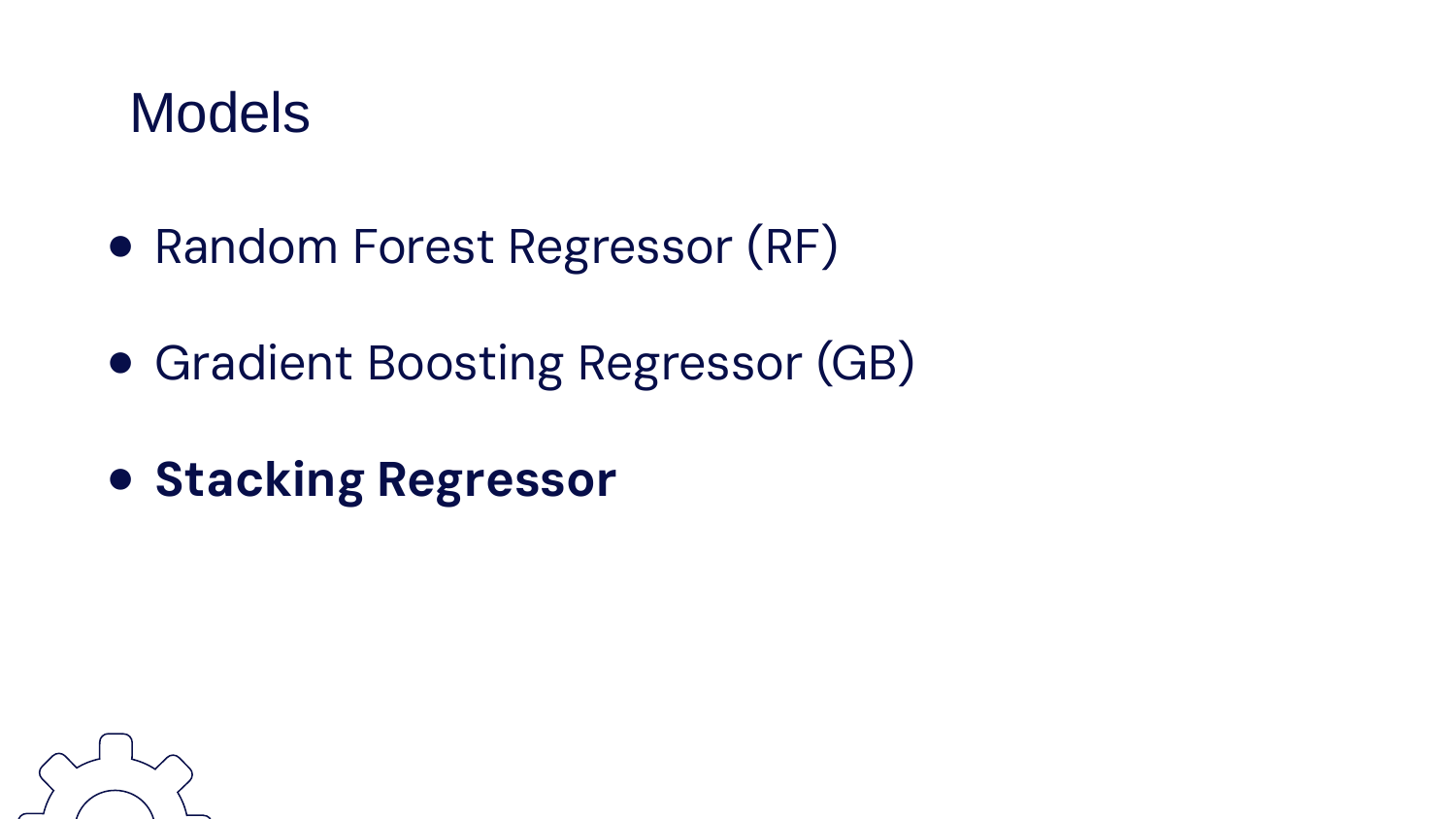

# Models
Random Forest Regressor (RF)

Gradient Boosting Regressor (GB)

Stacking Regressor